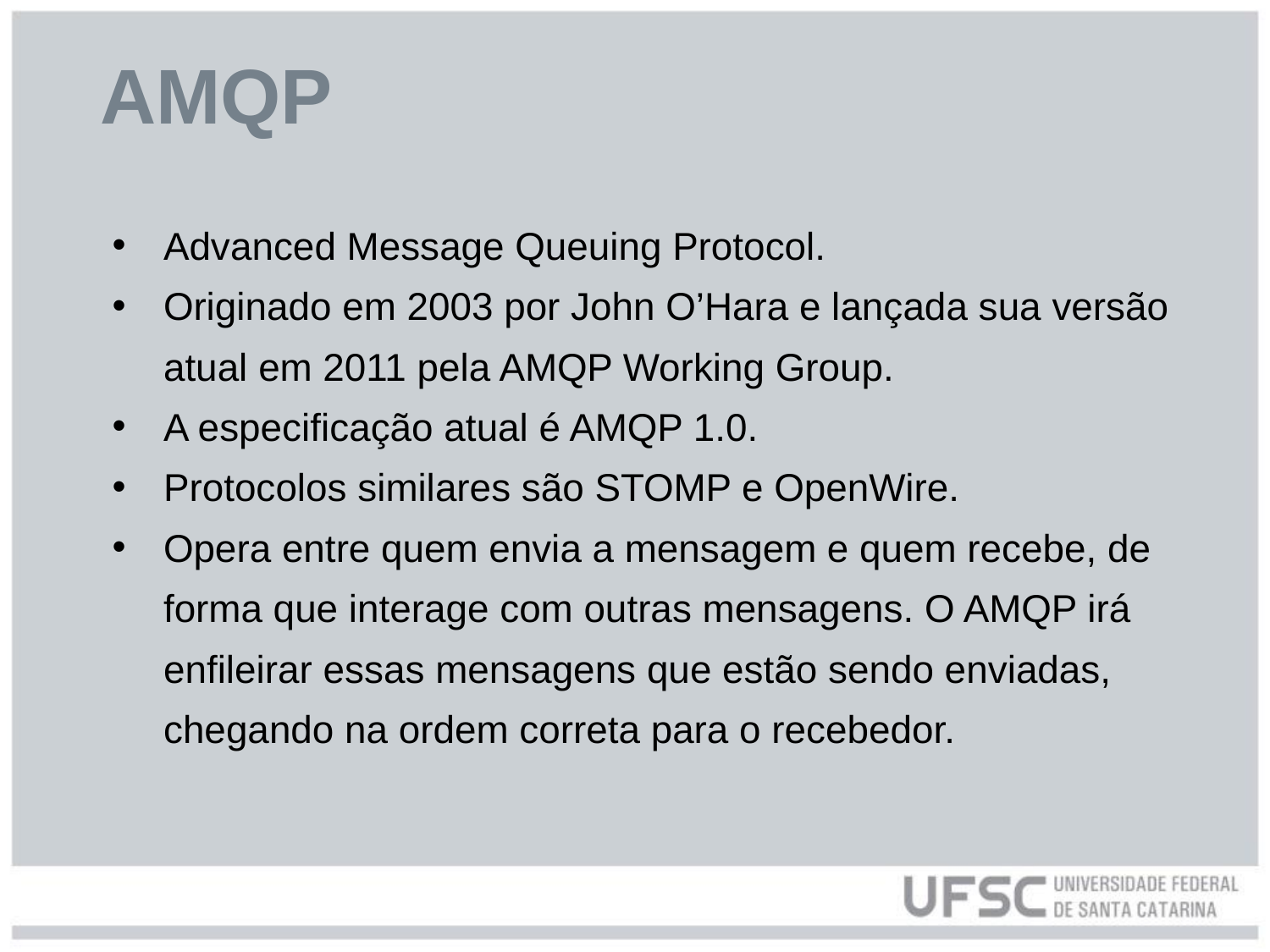

# AMQP
Advanced Message Queuing Protocol.
Originado em 2003 por John O’Hara e lançada sua versão atual em 2011 pela AMQP Working Group.
A especificação atual é AMQP 1.0.
Protocolos similares são STOMP e OpenWire.
Opera entre quem envia a mensagem e quem recebe, de forma que interage com outras mensagens. O AMQP irá enfileirar essas mensagens que estão sendo enviadas, chegando na ordem correta para o recebedor.